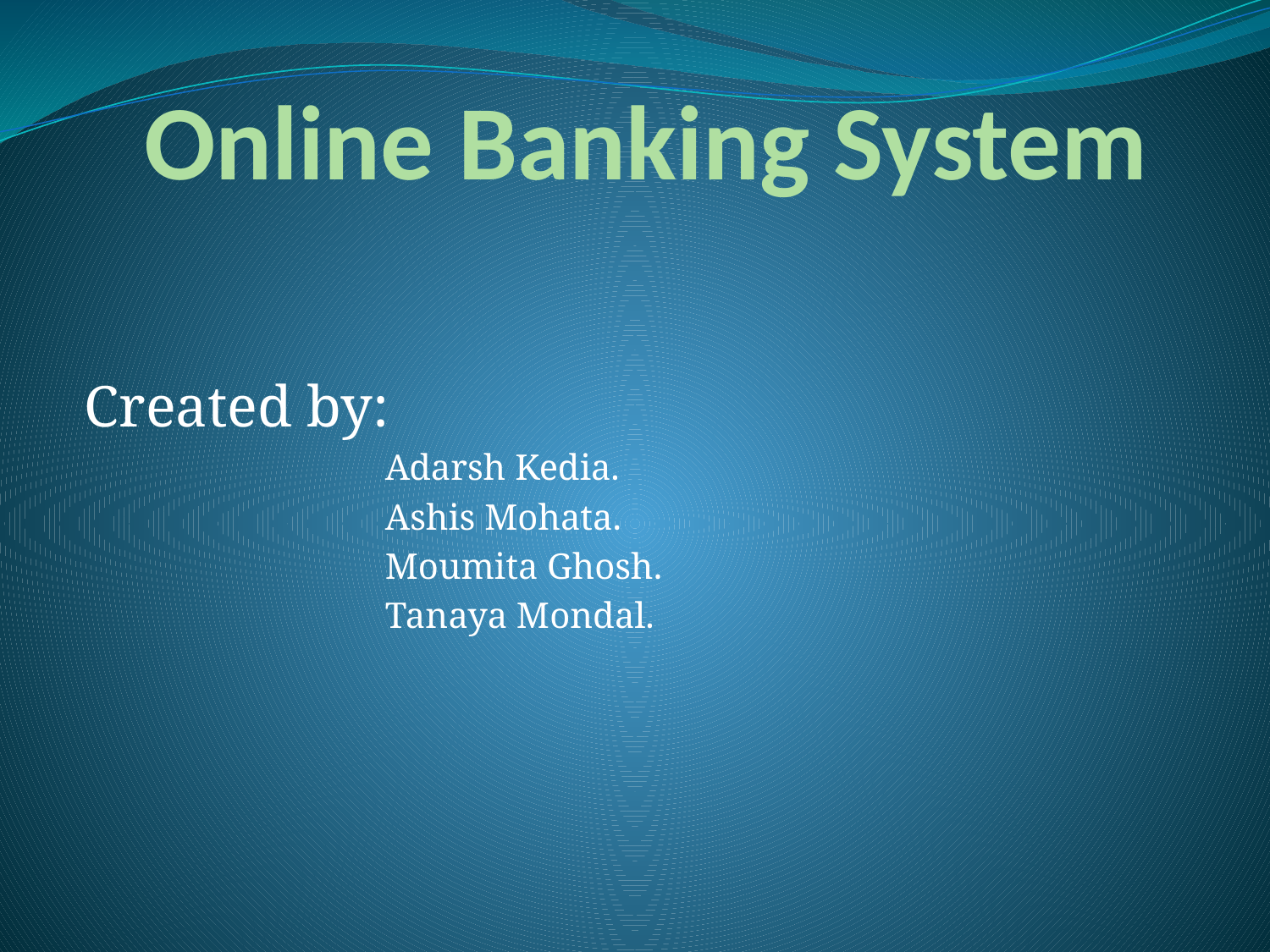

# Online Banking System

Created by:
                                 Adarsh Kedia.
                                 Ashis Mohata.
                                 Moumita Ghosh.
                                 Tanaya Mondal.